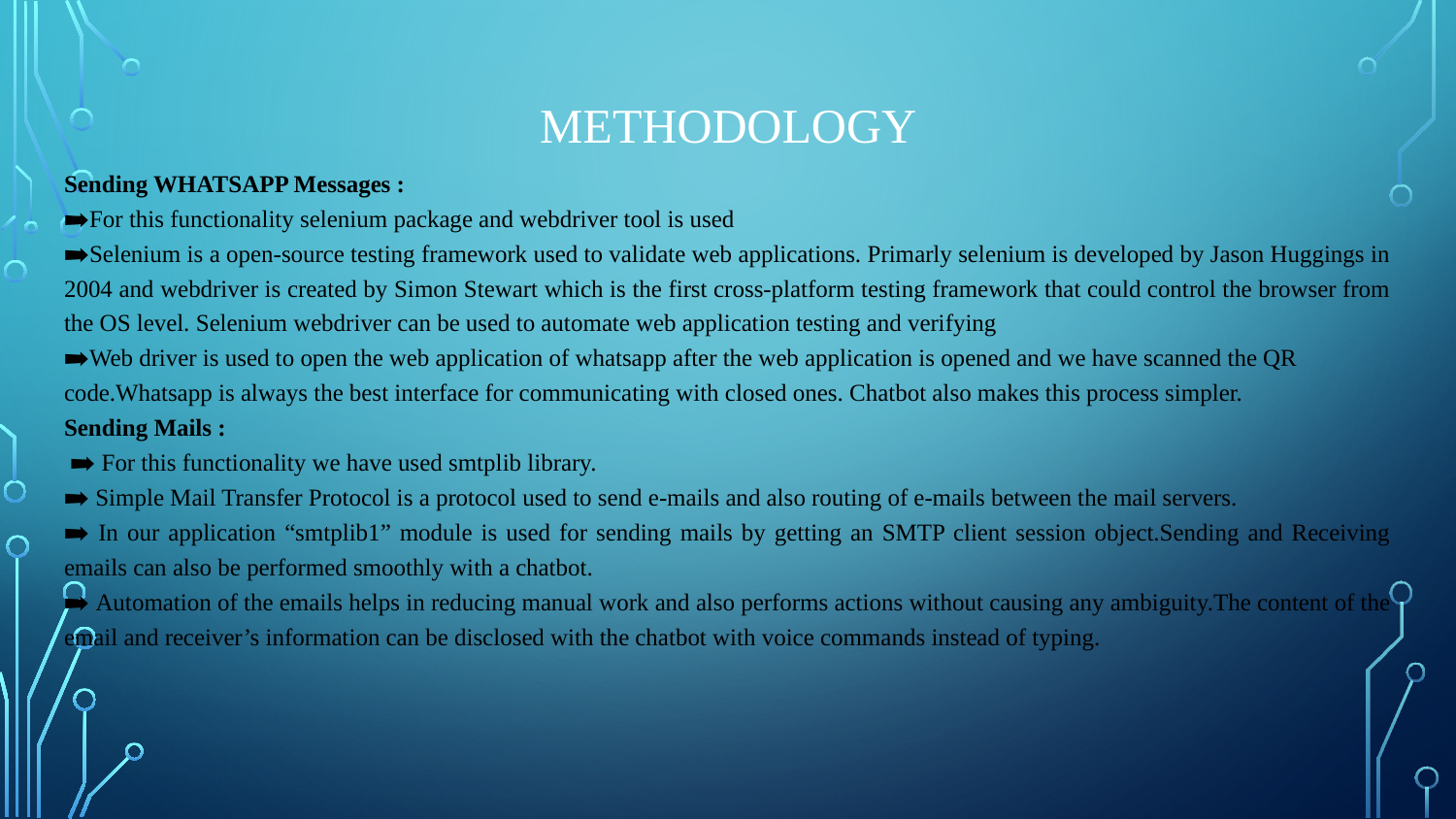

# METHODOLOGY

Sending WHATSAPP Messages :
➡For this functionality selenium package and webdriver tool is used
➡Selenium is a open-source testing framework used to validate web applications. Primarly selenium is developed by Jason Huggings in 2004 and webdriver is created by Simon Stewart which is the first cross-platform testing framework that could control the browser from the OS level. Selenium webdriver can be used to automate web application testing and verifying
➡Web driver is used to open the web application of whatsapp after the web application is opened and we have scanned the QR code.Whatsapp is always the best interface for communicating with closed ones. Chatbot also makes this process simpler.
Sending Mails :
 ➡ For this functionality we have used smtplib library.
➡ Simple Mail Transfer Protocol is a protocol used to send e-mails and also routing of e-mails between the mail servers.
➡ In our application “smtplib1” module is used for sending mails by getting an SMTP client session object.Sending and Receiving emails can also be performed smoothly with a chatbot.
➡ Automation of the emails helps in reducing manual work and also performs actions without causing any ambiguity.The content of the email and receiver’s information can be disclosed with the chatbot with voice commands instead of typing.